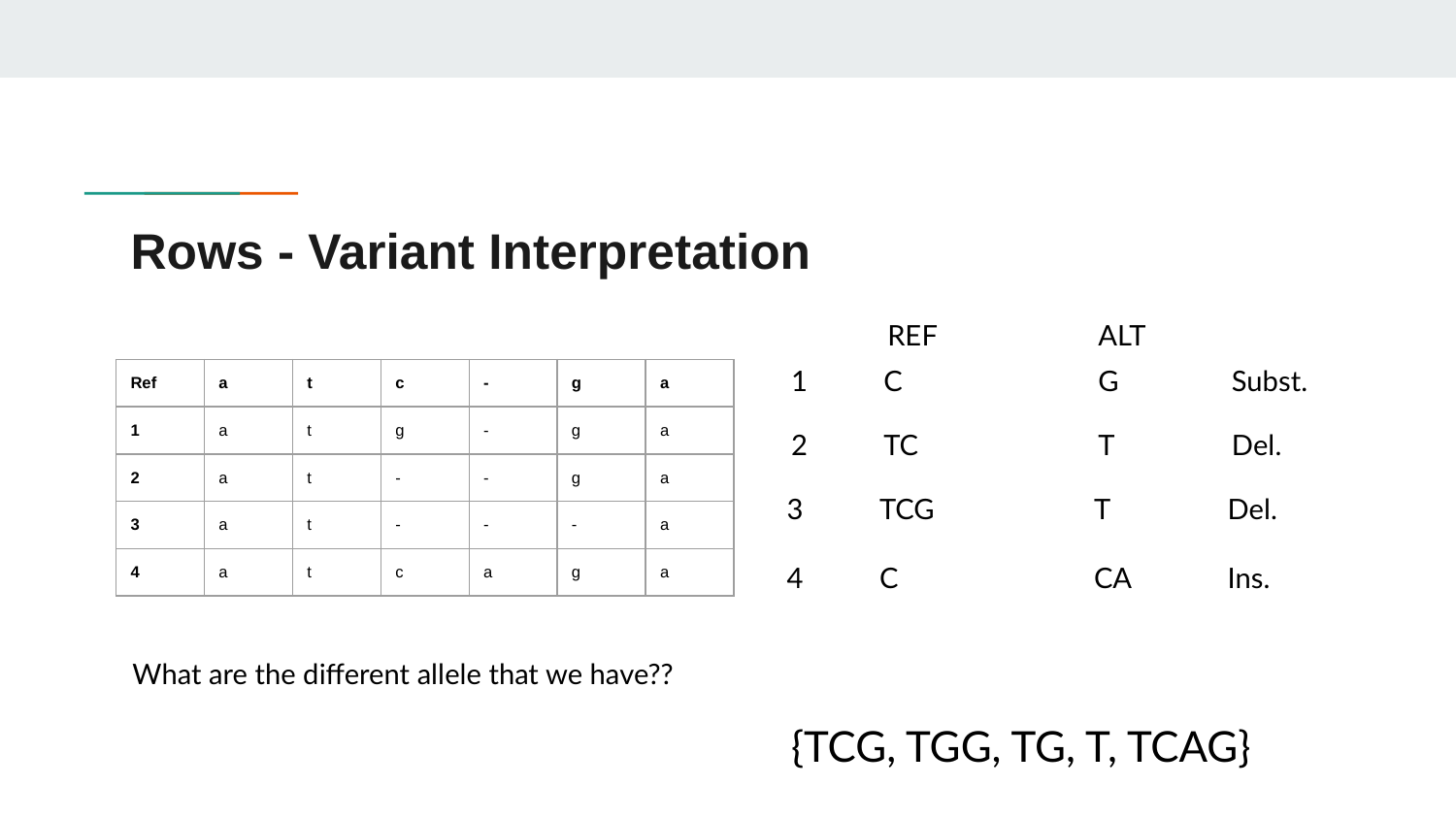

# Rows - Variant Interpretation
REF
ALT
1
C
G
Subst.
| Ref | a | t | c | - | g | a |
| --- | --- | --- | --- | --- | --- | --- |
| 1 | a | t | g | - | g | a |
| 2 | a | t | - | - | g | a |
| 3 | a | t | - | - | - | a |
| 4 | a | t | c | a | g | a |
2
TC
T
Del.
3
TCG
T
Del.
4
C
CA
Ins.
What are the different allele that we have??
{TCG, TGG, TG, T, TCAG}